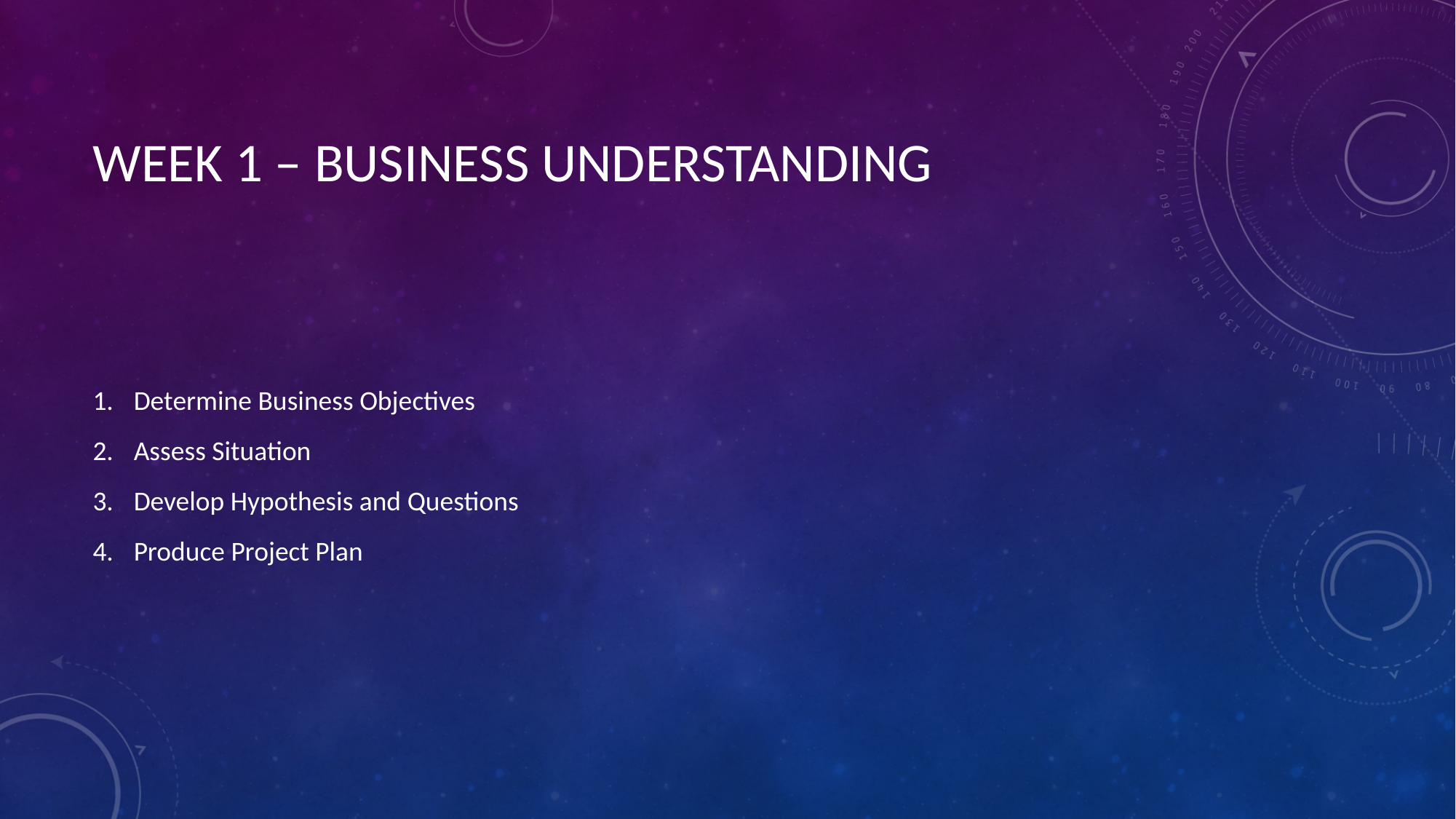

# Week 1 – Business understanding
Determine Business Objectives
Assess Situation
Develop Hypothesis and Questions
Produce Project Plan